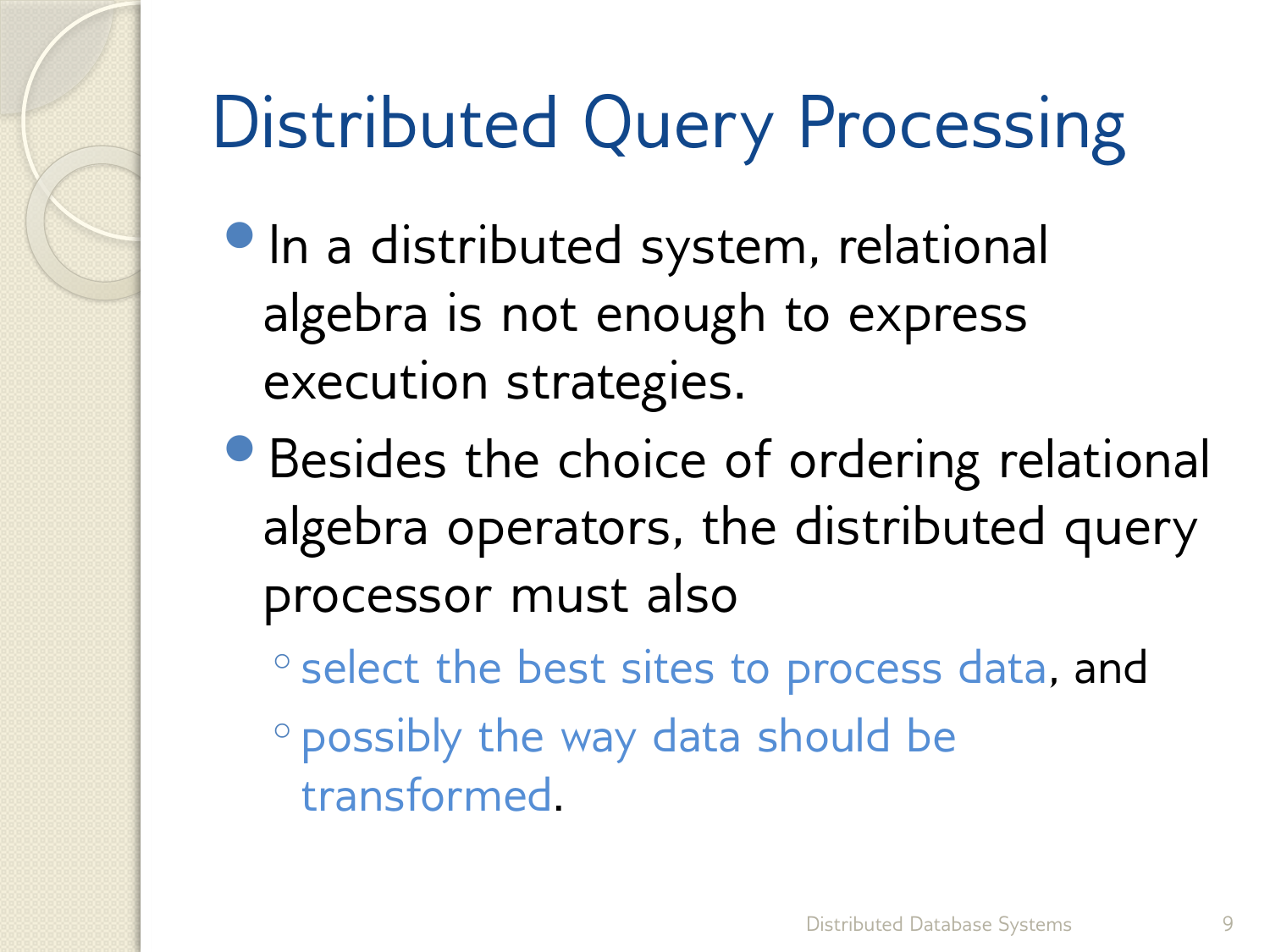

# Distributed Query Processing
In a distributed system, relational algebra is not enough to express execution strategies.
Besides the choice of ordering relational algebra operators, the distributed query processor must also
select the best sites to process data, and
possibly the way data should be transformed.
Distributed Database Systems
9